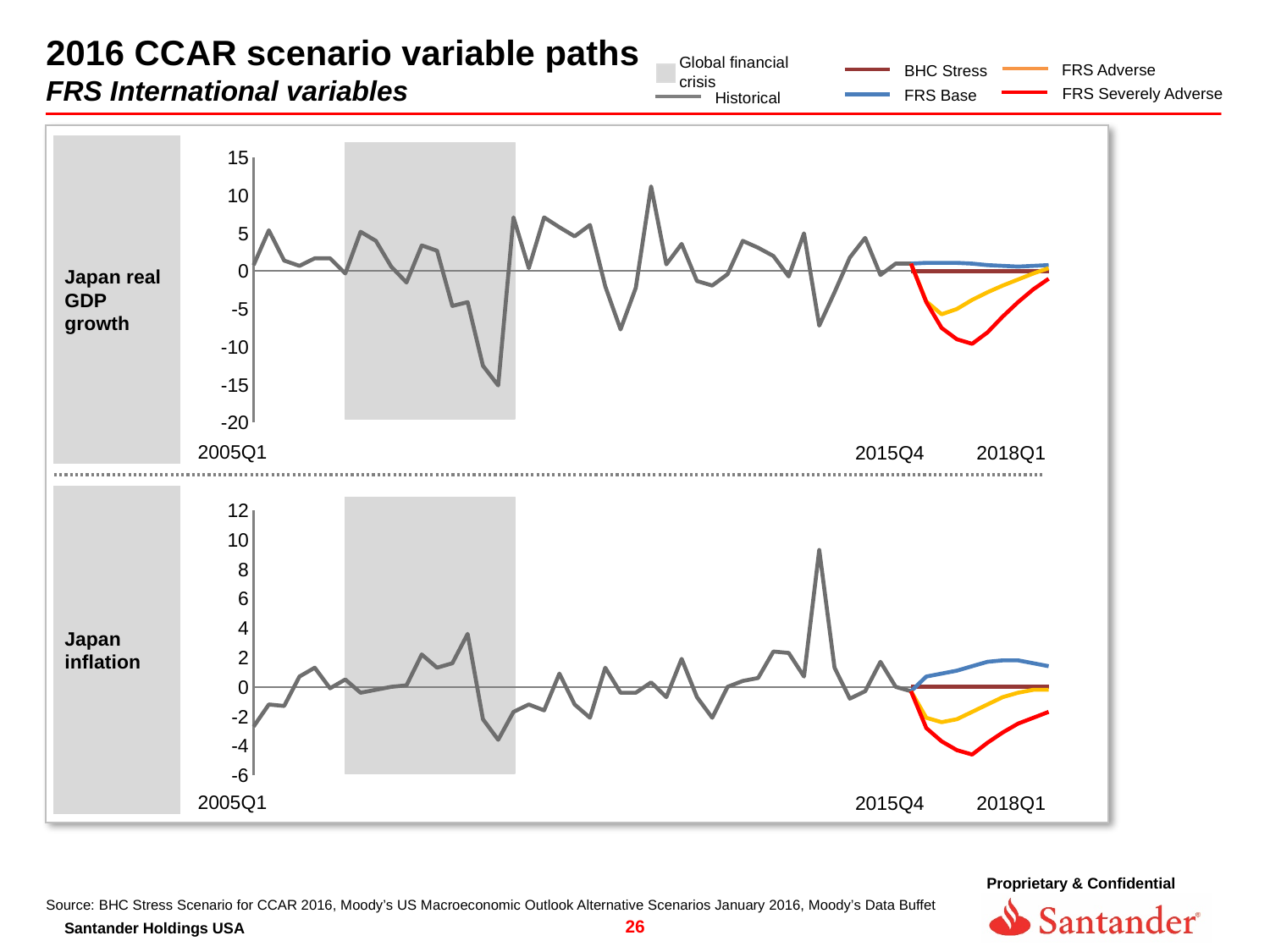

# 2016 CCAR scenario variable paths FRS International variables
FRS Adverse
BHC Stress
Global financial crisis

FRS Severely Adverse
FRS Base
Historical

### Chart

| Category | Historical | BHC Stress | FRB Base | FRB Adverse | FRB Severely Adverse |
|---|---|---|---|---|---|
| 2005Q1 | 0.8 | None | None | None | None |
| 2005Q2 | 5.4 | None | None | None | None |
| 2005Q3 | 1.4 | None | None | None | None |
| 2005Q4 | 0.7 | None | None | None | None |
| 2006Q1 | 1.7 | None | None | None | None |
| 2006Q2 | 1.7 | None | None | None | None |
| 2006Q3 | -0.3 | None | None | None | None |
| 2006Q4 | 5.2 | None | None | None | None |
| 2007Q1 | 4.0 | None | None | None | None |
| 2007Q2 | 0.6 | None | None | None | None |
| 2007Q3 | -1.5 | None | None | None | None |
| 2007Q4 | 3.4 | None | None | None | None |
| 2008Q1 | 2.7 | None | None | None | None |
| 2008Q2 | -4.6 | None | None | None | None |
| 2008Q3 | -4.1 | None | None | None | None |
| 2008Q4 | -12.5 | None | None | None | None |
| 2009Q1 | -15.1 | None | None | None | None |
| 2009Q2 | 7.1 | None | None | None | None |
| 2009Q3 | 0.4 | None | None | None | None |
| 2009Q4 | 7.1 | None | None | None | None |
| 2010Q1 | 5.8 | None | None | None | None |
| 2010Q2 | 4.6 | None | None | None | None |
| 2010Q3 | 6.1 | None | None | None | None |
| 2010Q4 | -2.0 | None | None | None | None |
| 2011Q1 | -7.7 | None | None | None | None |
| 2011Q2 | -2.2 | None | None | None | None |
| 2011Q3 | 11.2 | None | None | None | None |
| 2011Q4 | 0.9 | None | None | None | None |
| 2012Q1 | 3.6 | None | None | None | None |
| 2012Q2 | -1.3 | None | None | None | None |
| 2012Q3 | -1.9 | None | None | None | None |
| 2012Q4 | -0.4 | None | None | None | None |
| 2013Q1 | 4.0 | None | None | None | None |
| 2013Q2 | 3.1 | None | None | None | None |
| 2013Q3 | 2.0 | None | None | None | None |
| 2013Q4 | -0.7 | None | None | None | None |
| 2014Q1 | 5.0 | None | None | None | None |
| 2014Q2 | -7.2 | None | None | None | None |
| 2014Q3 | -2.8 | None | None | None | None |
| 2014Q4 | 1.8 | None | None | None | None |
| 2015Q1 | 4.4 | None | None | None | None |
| 2015Q2 | -0.5 | None | None | None | None |
| 2015Q3 | 1.0 | None | None | None | None |
| 2015Q4 | 1.0 | None | 1.0 | 1.0 | 1.0 |
| 2016Q1 | None | None | 1.1 | -4.0 | -4.1 |
| 2016Q2 | None | None | 1.1 | -5.7 | -7.5 |
| 2016Q3 | None | None | 1.1 | -5.0 | -9.0 |
| 2016Q4 | None | None | 1.0 | -3.8 | -9.6 |
| 2017Q1 | None | None | 0.8 | -2.8 | -8.1 |
| 2017Q2 | None | None | 0.7 | -1.9 | -6.0 |
| 2017Q3 | None | None | 0.6 | -1.1 | -4.1 |
| 2017Q4 | None | None | 0.7 | -0.3 | -2.4 |
| 2018Q1 | None | None | 0.8 | 0.4 | -1.0 |
Japan real GDP growth

2005Q1
2015Q4
2018Q1
Japan inflation

2005Q1
2015Q4
2018Q1

### Chart

| Category | Historical | BHC Stress | FRB Base | FRB Adverse | FRB Severely Adverse |
|---|---|---|---|---|---|
| 2005Q1 | -2.7 | None | None | None | None |
| 2005Q2 | -1.2 | None | None | None | None |
| 2005Q3 | -1.3 | None | None | None | None |
| 2005Q4 | 0.7 | None | None | None | None |
| 2006Q1 | 1.3 | None | None | None | None |
| 2006Q2 | -0.1 | None | None | None | None |
| 2006Q3 | 0.5 | None | None | None | None |
| 2006Q4 | -0.4 | None | None | None | None |
| 2007Q1 | -0.2 | None | None | None | None |
| 2007Q2 | 0.0 | None | None | None | None |
| 2007Q3 | 0.1 | None | None | None | None |
| 2007Q4 | 2.2 | None | None | None | None |
| 2008Q1 | 1.3 | None | None | None | None |
| 2008Q2 | 1.6 | None | None | None | None |
| 2008Q3 | 3.6 | None | None | None | None |
| 2008Q4 | -2.2 | None | None | None | None |
| 2009Q1 | -3.6 | None | None | None | None |
| 2009Q2 | -1.7 | None | None | None | None |
| 2009Q3 | -1.2 | None | None | None | None |
| 2009Q4 | -1.6 | None | None | None | None |
| 2010Q1 | 0.9 | None | None | None | None |
| 2010Q2 | -1.2 | None | None | None | None |
| 2010Q3 | -2.1 | None | None | None | None |
| 2010Q4 | 1.3 | None | None | None | None |
| 2011Q1 | -0.4 | None | None | None | None |
| 2011Q2 | -0.4 | None | None | None | None |
| 2011Q3 | 0.3 | None | None | None | None |
| 2011Q4 | -0.7 | None | None | None | None |
| 2012Q1 | 1.9 | None | None | None | None |
| 2012Q2 | -0.7 | None | None | None | None |
| 2012Q3 | -2.1 | None | None | None | None |
| 2012Q4 | 0.0 | None | None | None | None |
| 2013Q1 | 0.4 | None | None | None | None |
| 2013Q2 | 0.6 | None | None | None | None |
| 2013Q3 | 2.4 | None | None | None | None |
| 2013Q4 | 2.3 | None | None | None | None |
| 2014Q1 | 0.7 | None | None | None | None |
| 2014Q2 | 9.3 | None | None | None | None |
| 2014Q3 | 1.3 | None | None | None | None |
| 2014Q4 | -0.8 | None | None | None | None |
| 2015Q1 | -0.3 | None | None | None | None |
| 2015Q2 | 1.7 | None | None | None | None |
| 2015Q3 | 0.0 | None | None | None | None |
| 2015Q4 | -0.3 | None | -0.3 | -0.3 | -0.3 |
| 2016Q1 | None | None | 0.7 | -2.1 | -2.8 |
| 2016Q2 | None | None | 0.9 | -2.4 | -3.7 |
| 2016Q3 | None | None | 1.1 | -2.2 | -4.3 |
| 2016Q4 | None | None | 1.4 | -1.7 | -4.6 |
| 2017Q1 | None | None | 1.7 | -1.2 | -3.8 |
| 2017Q2 | None | None | 1.8 | -0.7 | -3.1 |
| 2017Q3 | None | None | 1.8 | -0.4 | -2.5 |
| 2017Q4 | None | None | 1.6 | -0.2 | -2.1 |
| 2018Q1 | None | None | 1.4 | -0.2 | -1.7 |
Source: BHC Stress Scenario for CCAR 2016, Moody’s US Macroeconomic Outlook Alternative Scenarios January 2016, Moody’s Data Buffet